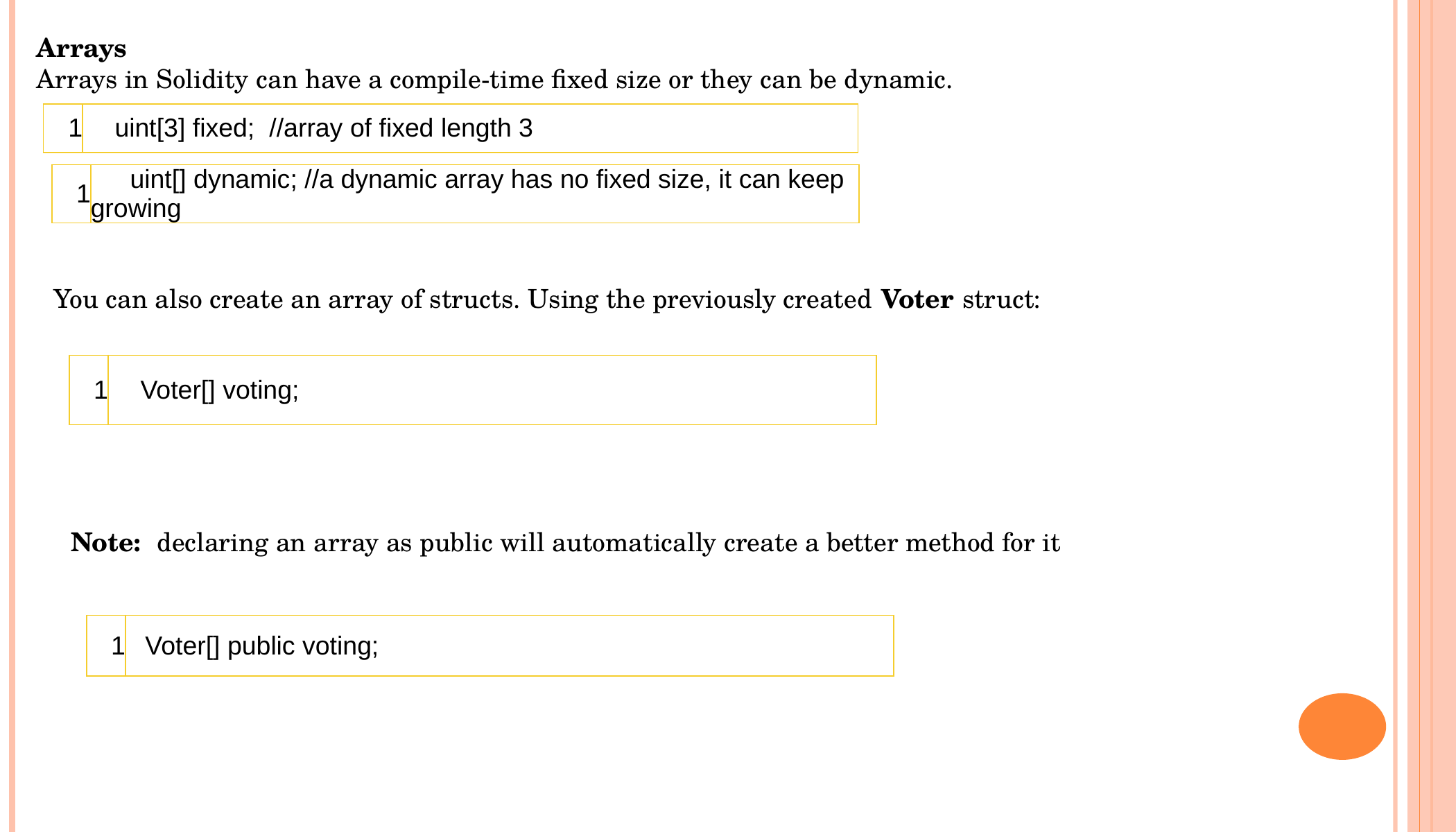

Arrays
Arrays in Solidity can have a compile-time fixed size or they can be dynamic.
| 1 | uint[3] fixed;  //array of fixed length 3 |
| --- | --- |
| 1 | uint[] dynamic; //a dynamic array has no fixed size, it can keep growing |
| --- | --- |
You can also create an array of structs. Using the previously created Voter struct:
| 1 | Voter[] voting; |
| --- | --- |
Note:  declaring an array as public will automatically create a better method for it
| 1 | Voter[] public voting; |
| --- | --- |